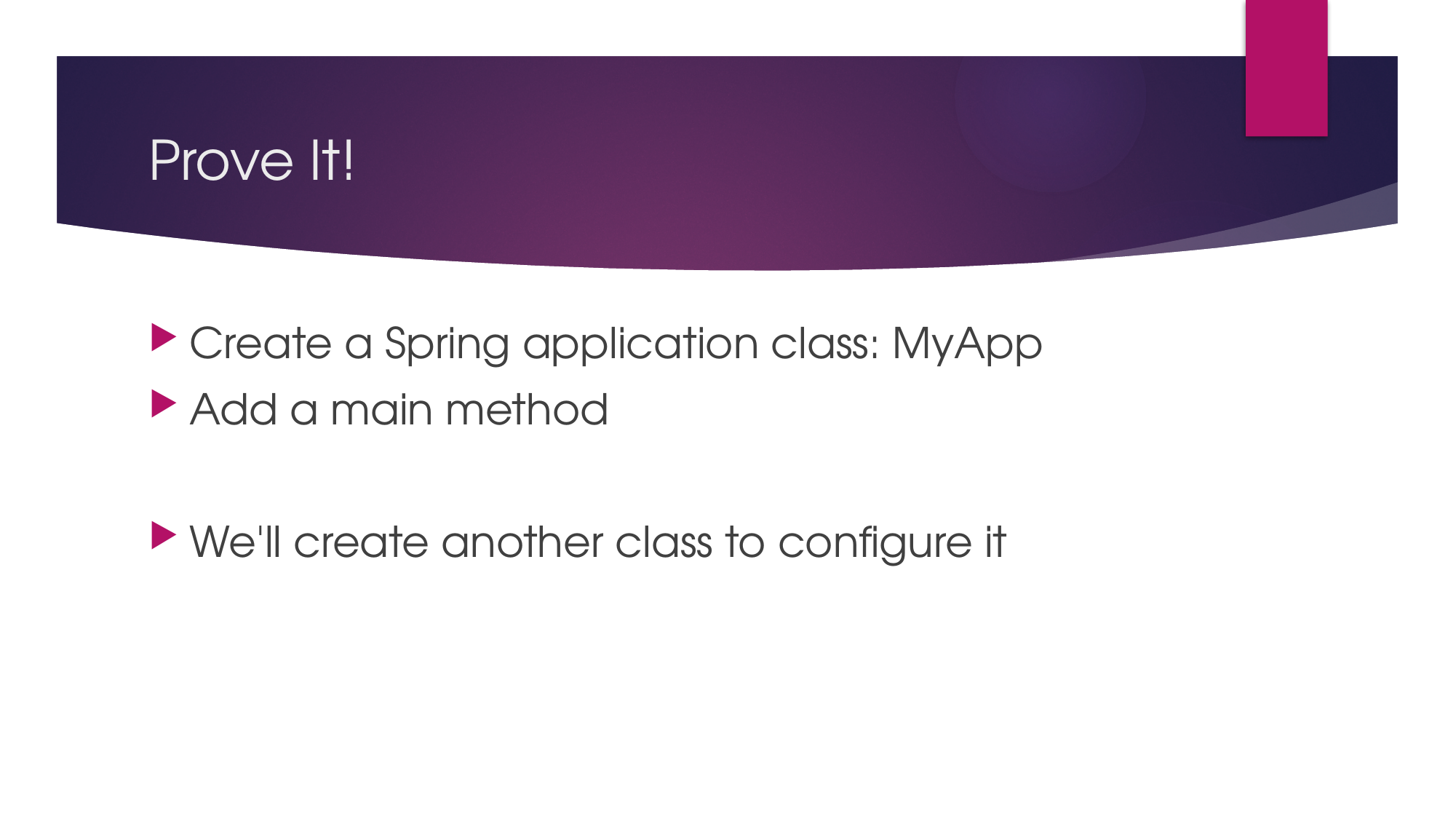

# Prove It!
Create a Spring application class: MyApp
Add a main method

We'll create another class to configure it